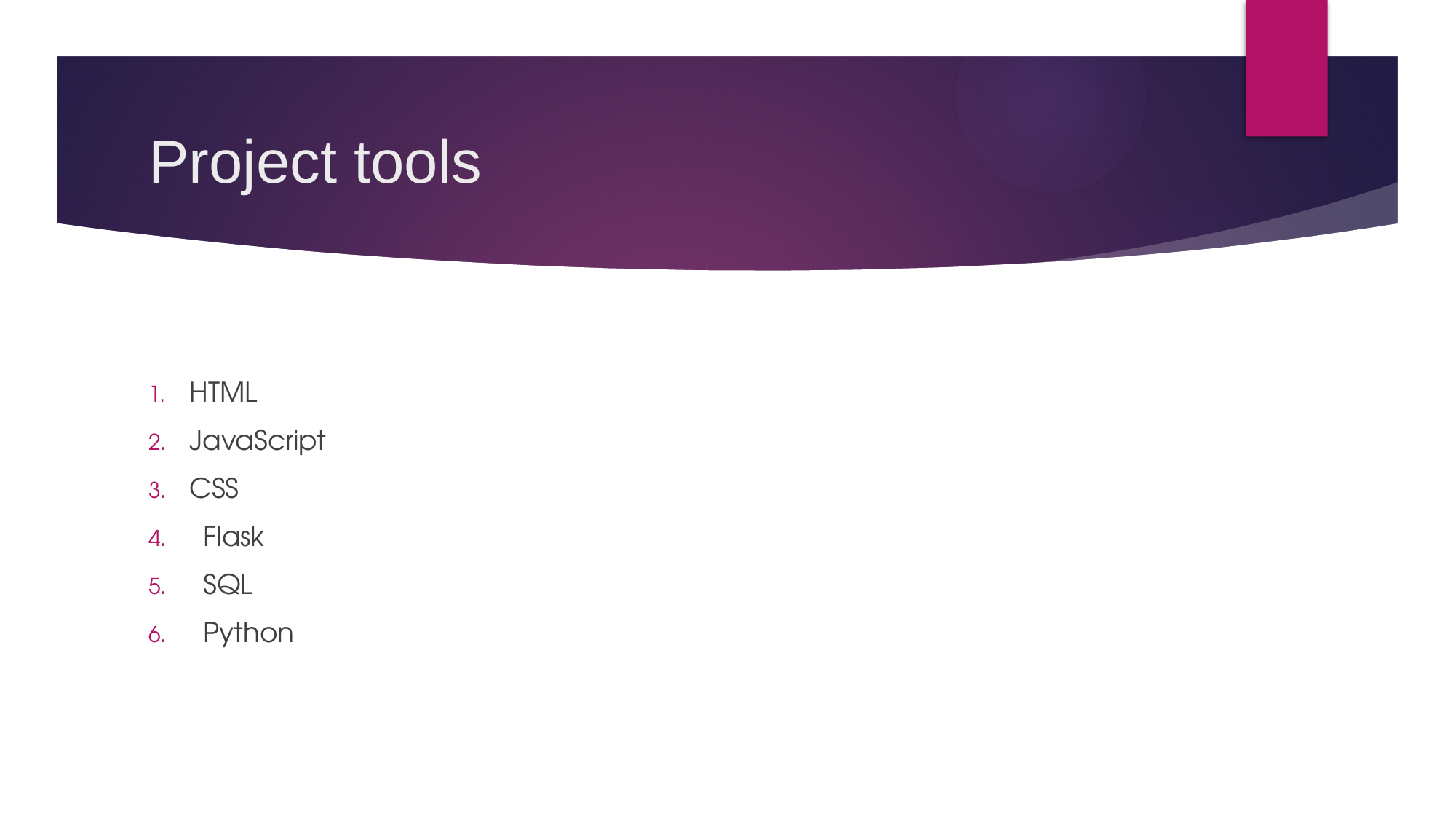

# Project tools

HTML
JavaScript
CSS
Flask
SQL
Python